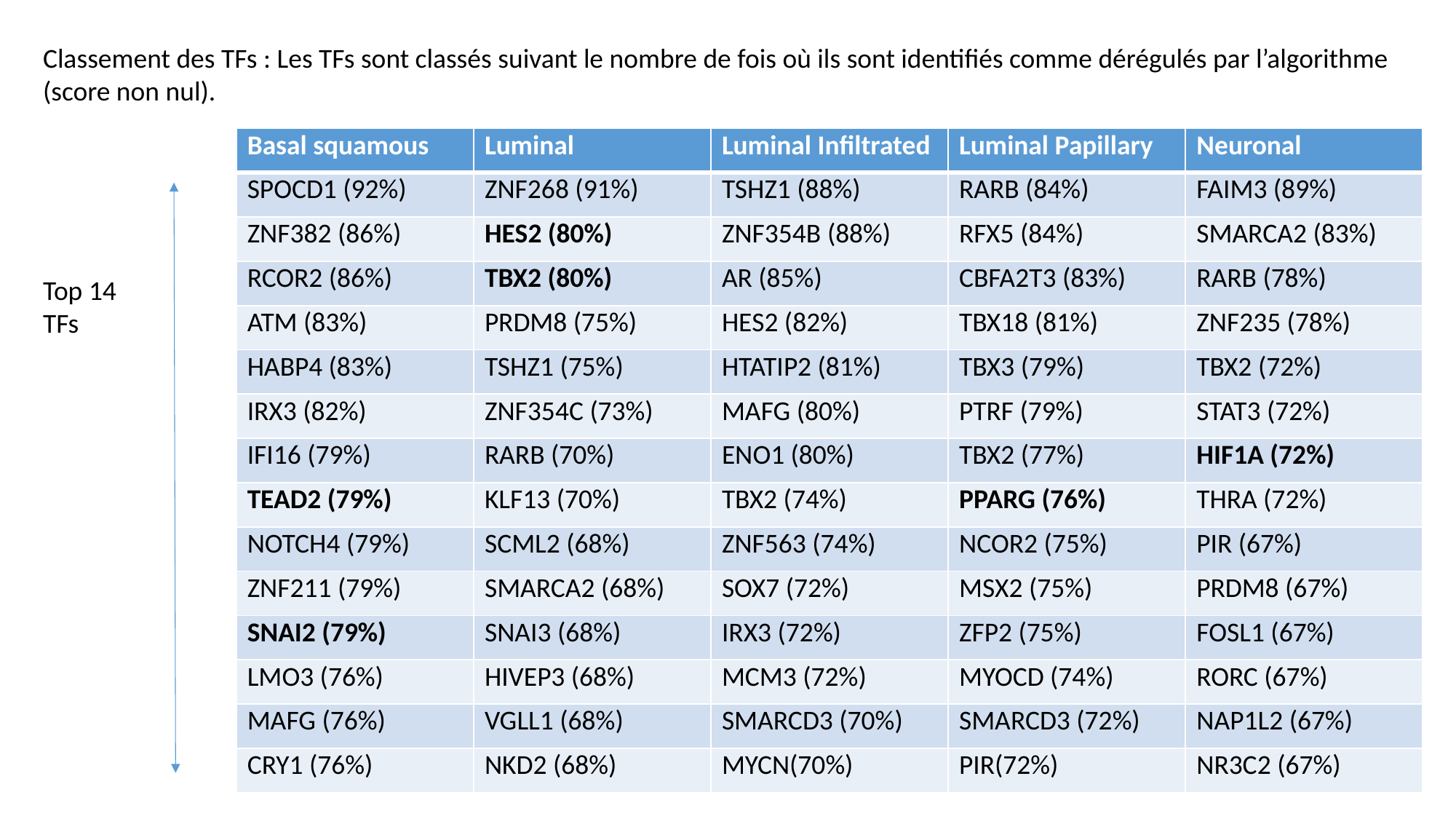

Classement des TFs : Les TFs sont classés suivant le nombre de fois où ils sont identifiés comme dérégulés par l’algorithme (score non nul).
| Basal squamous | Luminal | Luminal Infiltrated | Luminal Papillary | Neuronal |
| --- | --- | --- | --- | --- |
| SPOCD1 (92%) | ZNF268 (91%) | TSHZ1 (88%) | RARB (84%) | FAIM3 (89%) |
| ZNF382 (86%) | HES2 (80%) | ZNF354B (88%) | RFX5 (84%) | SMARCA2 (83%) |
| RCOR2 (86%) | TBX2 (80%) | AR (85%) | CBFA2T3 (83%) | RARB (78%) |
| ATM (83%) | PRDM8 (75%) | HES2 (82%) | TBX18 (81%) | ZNF235 (78%) |
| HABP4 (83%) | TSHZ1 (75%) | HTATIP2 (81%) | TBX3 (79%) | TBX2 (72%) |
| IRX3 (82%) | ZNF354C (73%) | MAFG (80%) | PTRF (79%) | STAT3 (72%) |
| IFI16 (79%) | RARB (70%) | ENO1 (80%) | TBX2 (77%) | HIF1A (72%) |
| TEAD2 (79%) | KLF13 (70%) | TBX2 (74%) | PPARG (76%) | THRA (72%) |
| NOTCH4 (79%) | SCML2 (68%) | ZNF563 (74%) | NCOR2 (75%) | PIR (67%) |
| ZNF211 (79%) | SMARCA2 (68%) | SOX7 (72%) | MSX2 (75%) | PRDM8 (67%) |
| SNAI2 (79%) | SNAI3 (68%) | IRX3 (72%) | ZFP2 (75%) | FOSL1 (67%) |
| LMO3 (76%) | HIVEP3 (68%) | MCM3 (72%) | MYOCD (74%) | RORC (67%) |
| MAFG (76%) | VGLL1 (68%) | SMARCD3 (70%) | SMARCD3 (72%) | NAP1L2 (67%) |
| CRY1 (76%) | NKD2 (68%) | MYCN(70%) | PIR(72%) | NR3C2 (67%) |
Top 14 TFs